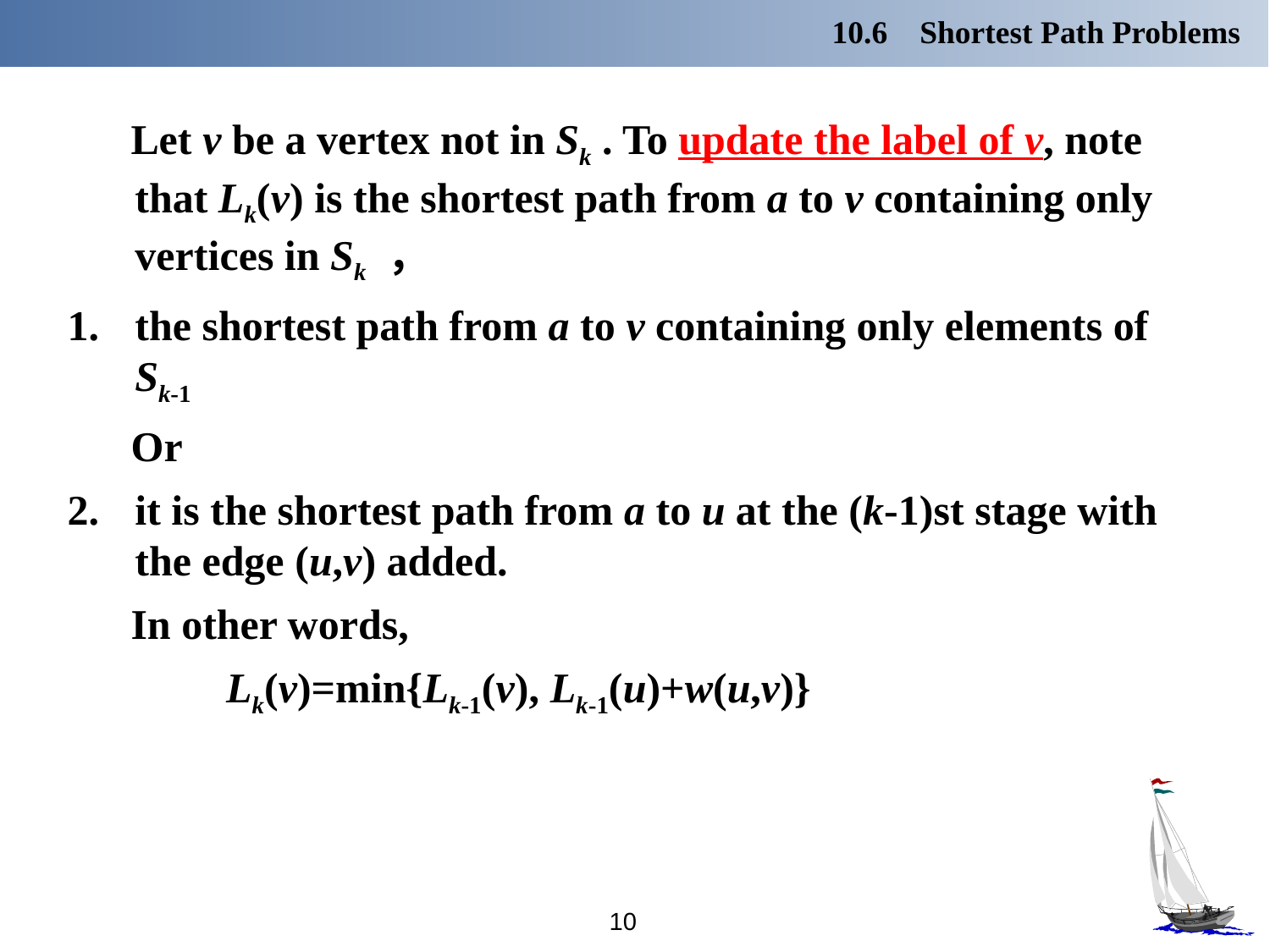

10.6    Shortest Path Problems
      Let v be a vertex not in Sk . To update the label of v, note that Lk(v) is the shortest path from a to v containing only vertices in Sk ，
the shortest path from a to v containing only elements of Sk-1
      Or
it is the shortest path from a to u at the (k-1)st stage with the edge (u,v) added.
      In other words,
               Lk(v)=min{Lk-1(v), Lk-1(u)+w(u,v)}
10